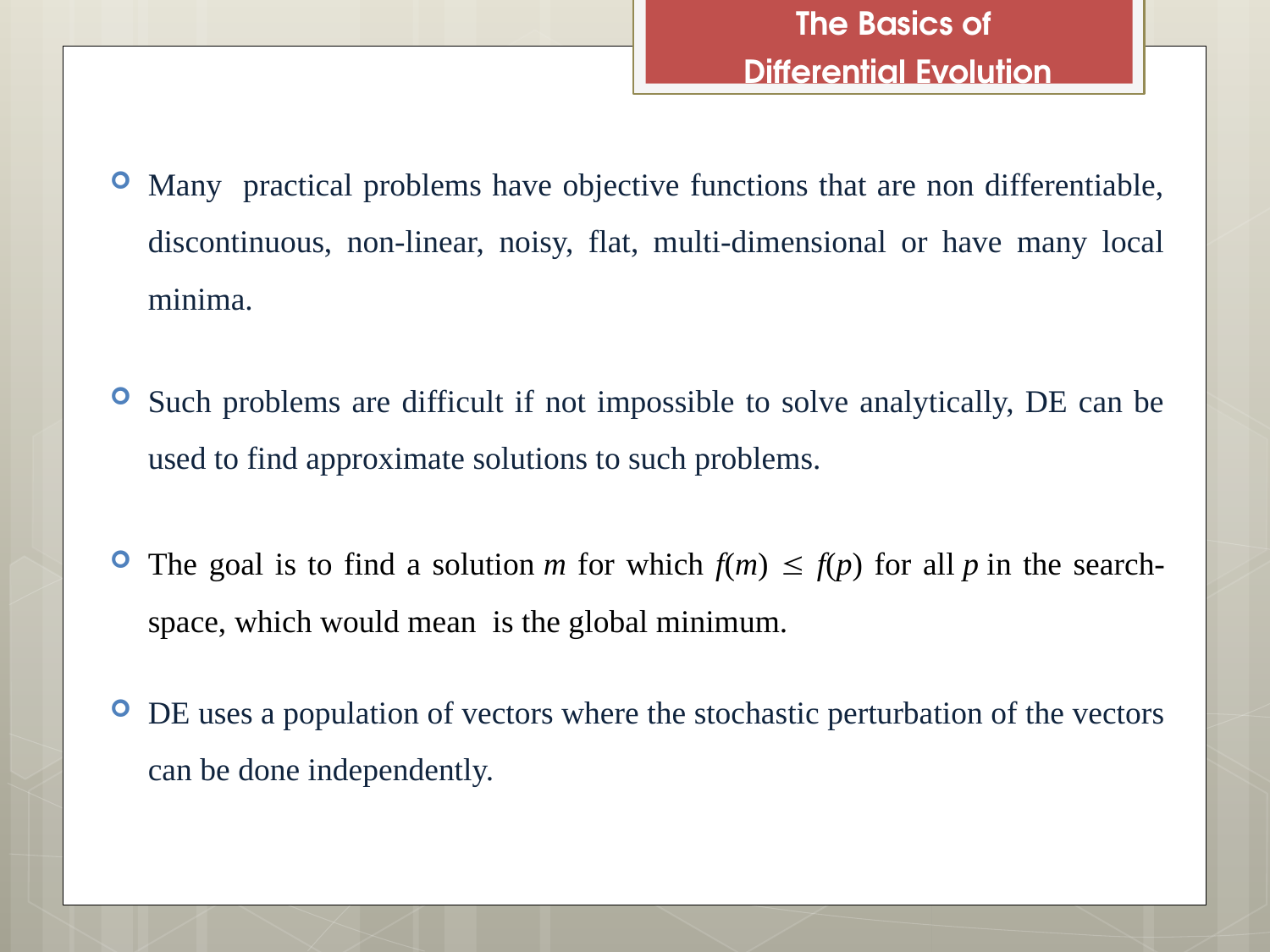

The Basics of
 Differential Evolution
Many  practical problems have objective functions that are non differentiable, discontinuous, non-linear, noisy, flat, multi-dimensional or have many local minima.

Such problems are difficult if not impossible to solve analytically, DE can be used to find approximate solutions to such problems.

The goal is to find a solution m for which f(m) ≤ f(p) for all p in the search-space, which would mean  is the global minimum.

DE uses a population of vectors where the stochastic perturbation of the vectors can be done independently.